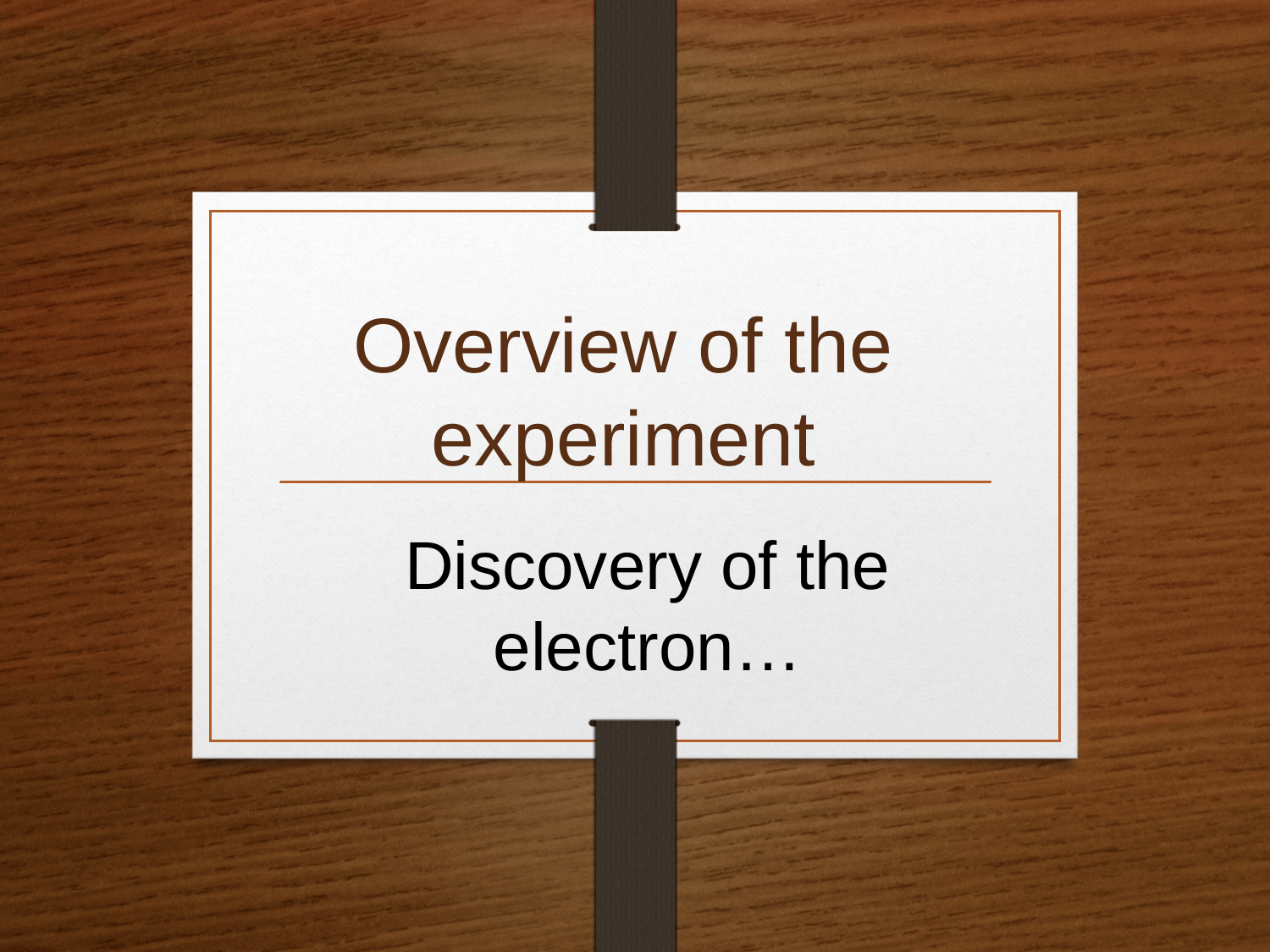

# Overview of the experiment
Discovery of the electron…